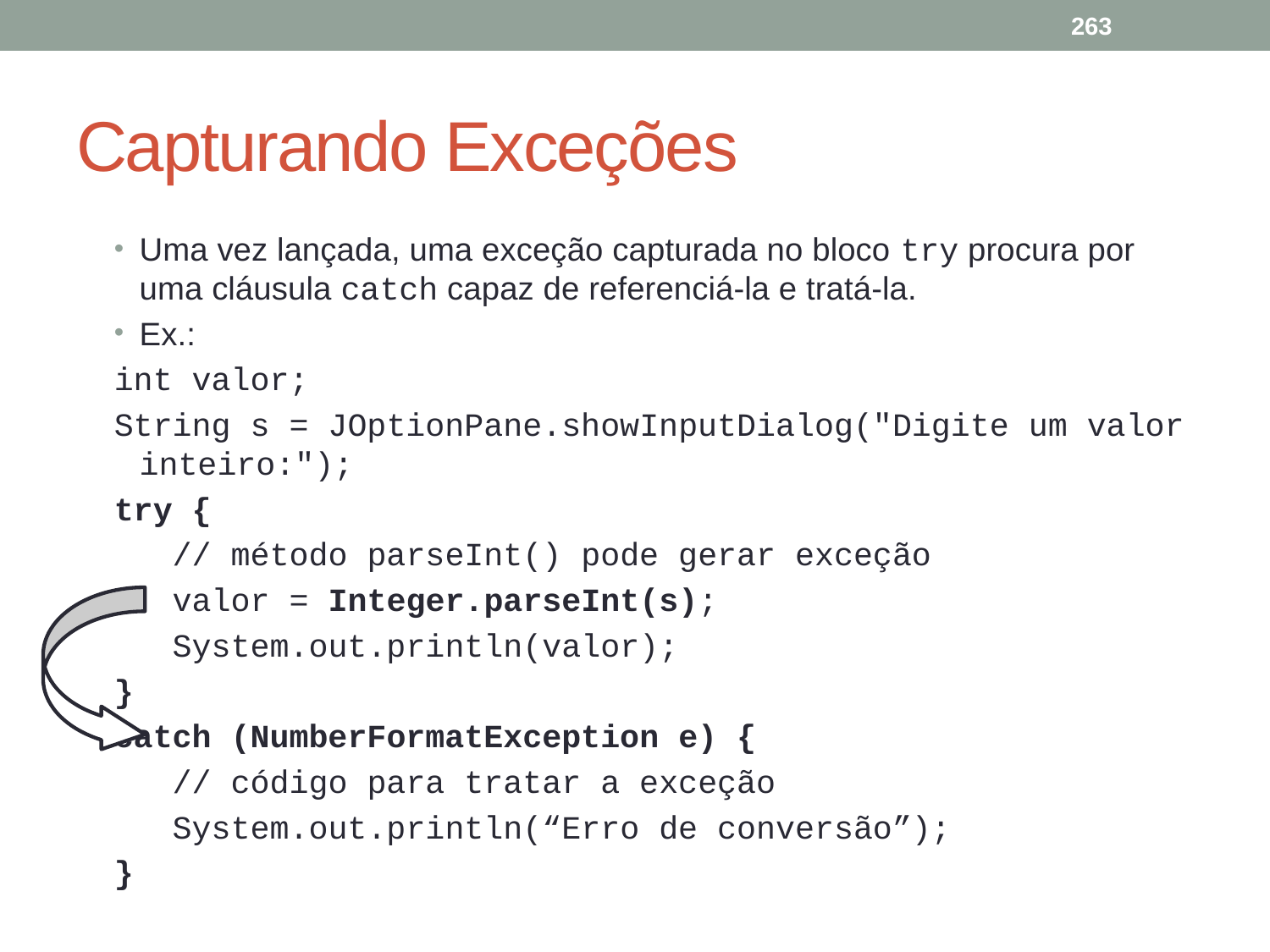

263
# Capturando Exceções
Uma vez lançada, uma exceção capturada no bloco try procura por uma cláusula catch capaz de referenciá-la e tratá-la.
Ex.:
int valor;
String s = JOptionPane.showInputDialog("Digite um valor inteiro:");
try {
   // método parseInt() pode gerar exceção
   valor = Integer.parseInt(s);
   System.out.println(valor);
}
catch (NumberFormatException e) {
   // código para tratar a exceção
   System.out.println(“Erro de conversão”);
}